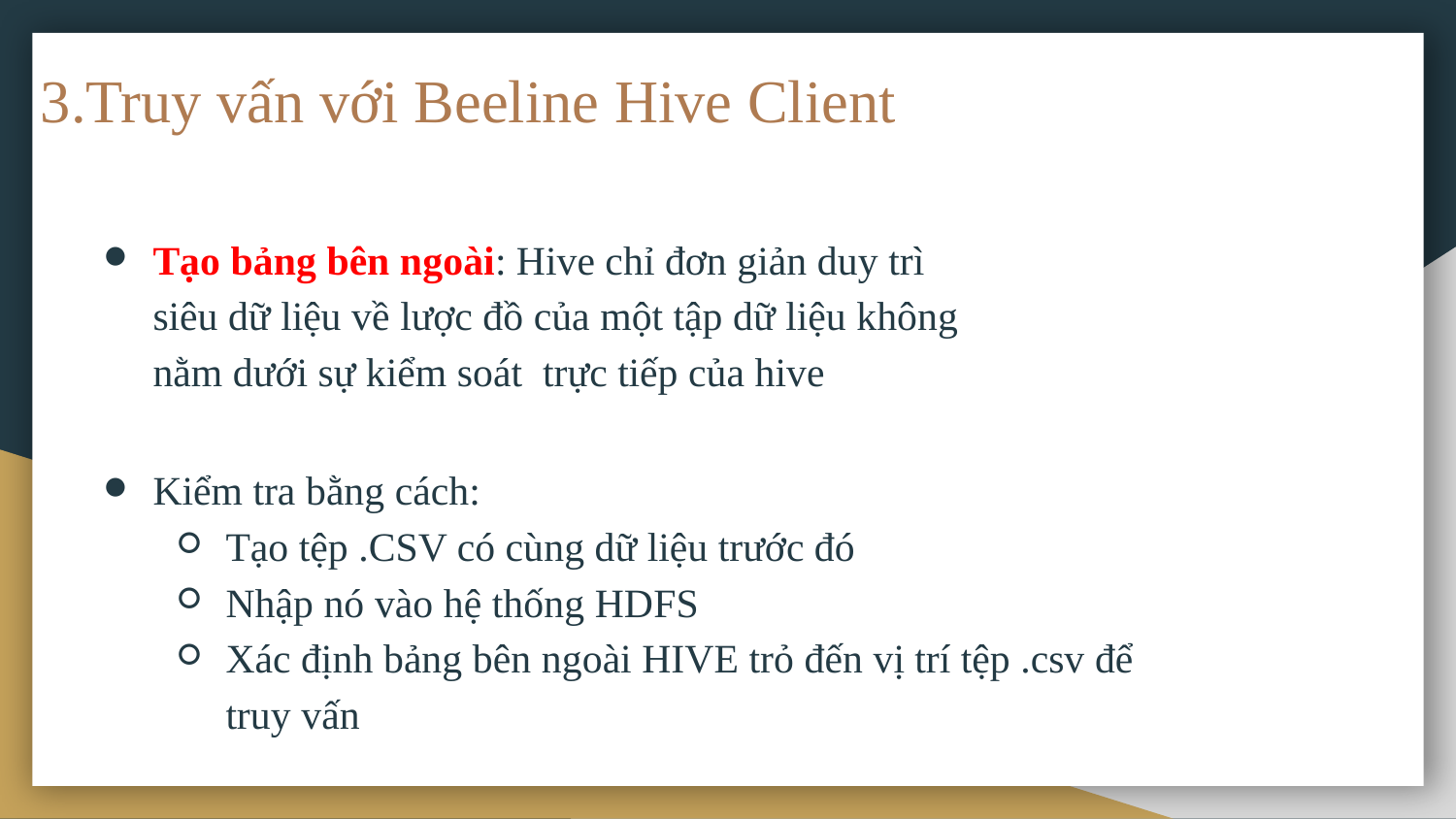

# 3.Truy vấn với Beeline Hive Client
Tạo bảng bên ngoài: Hive chỉ đơn giản duy trì siêu dữ liệu về lược đồ của một tập dữ liệu không nằm dưới sự kiểm soát  trực tiếp của hive
Kiểm tra bằng cách:
Tạo tệp .CSV có cùng dữ liệu trước đó
Nhập nó vào hệ thống HDFS
Xác định bảng bên ngoài HIVE trỏ đến vị trí tệp .csv để truy vấn